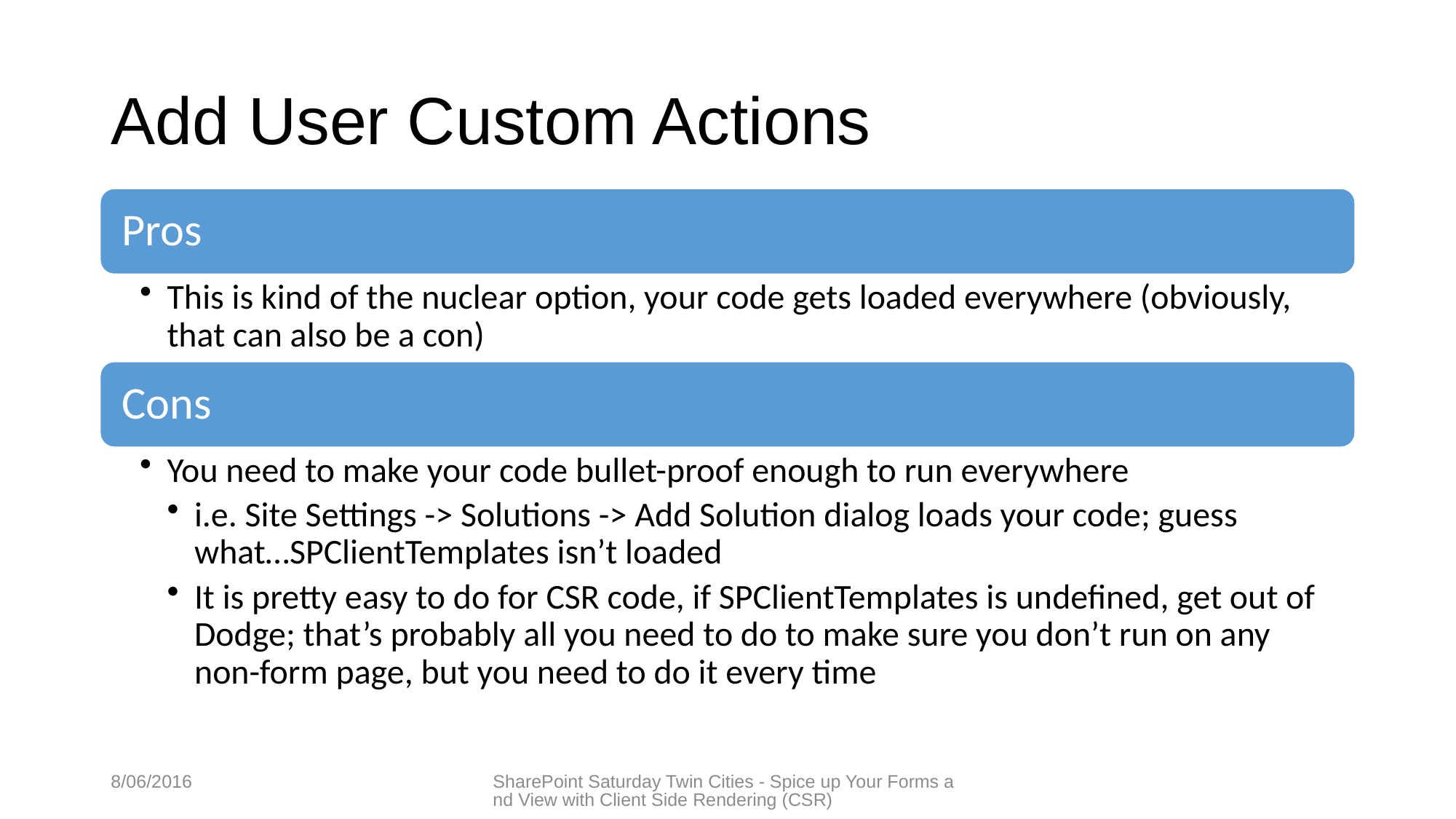

# Add User Custom Actions
Pros
This is kind of the nuclear option, your code gets loaded everywhere (obviously, that can also be a con)
Cons
You need to make your code bullet-proof enough to run everywhere
i.e. Site Settings -> Solutions -> Add Solution dialog loads your code; guess what…SPClientTemplates isn’t loaded
It is pretty easy to do for CSR code, if SPClientTemplates is undefined, get out of Dodge; that’s probably all you need to do to make sure you don’t run on any non-form page, but you need to do it every time
8/06/2016
SharePoint Saturday Twin Cities - Spice up Your Forms and View with Client Side Rendering (CSR)